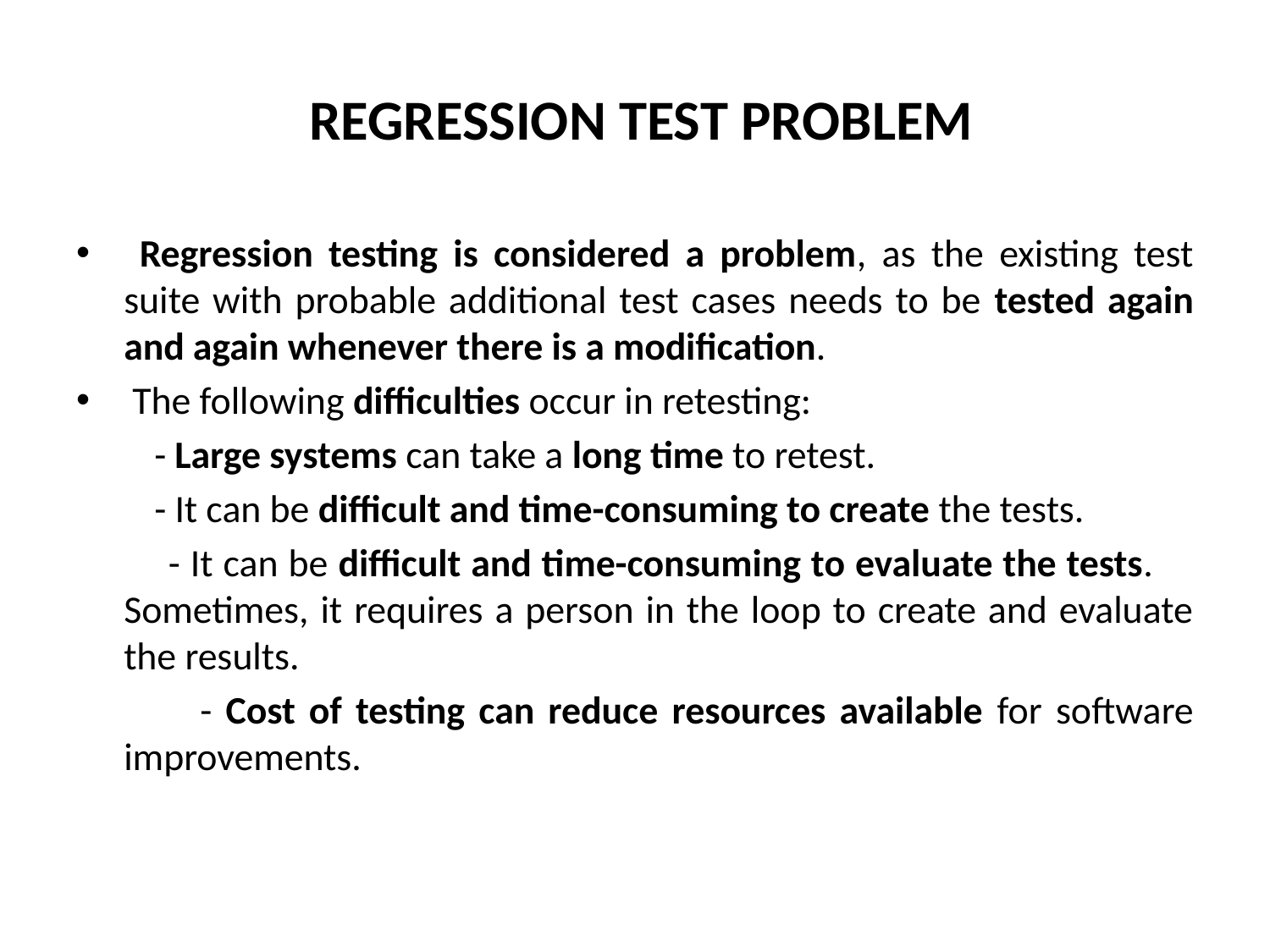

# REGRESSION TEST PROBLEM
 Regression testing is considered a problem, as the existing test suite with probable additional test cases needs to be tested again and again whenever there is a modification.
 The following difficulties occur in retesting:
         - Large systems can take a long time to retest.
         - It can be difficult and time-consuming to create the tests.
         - It can be difficult and time-consuming to evaluate the tests.     Sometimes, it requires a person in the loop to create and evaluate the results.
         - Cost of testing can reduce resources available for software improvements.